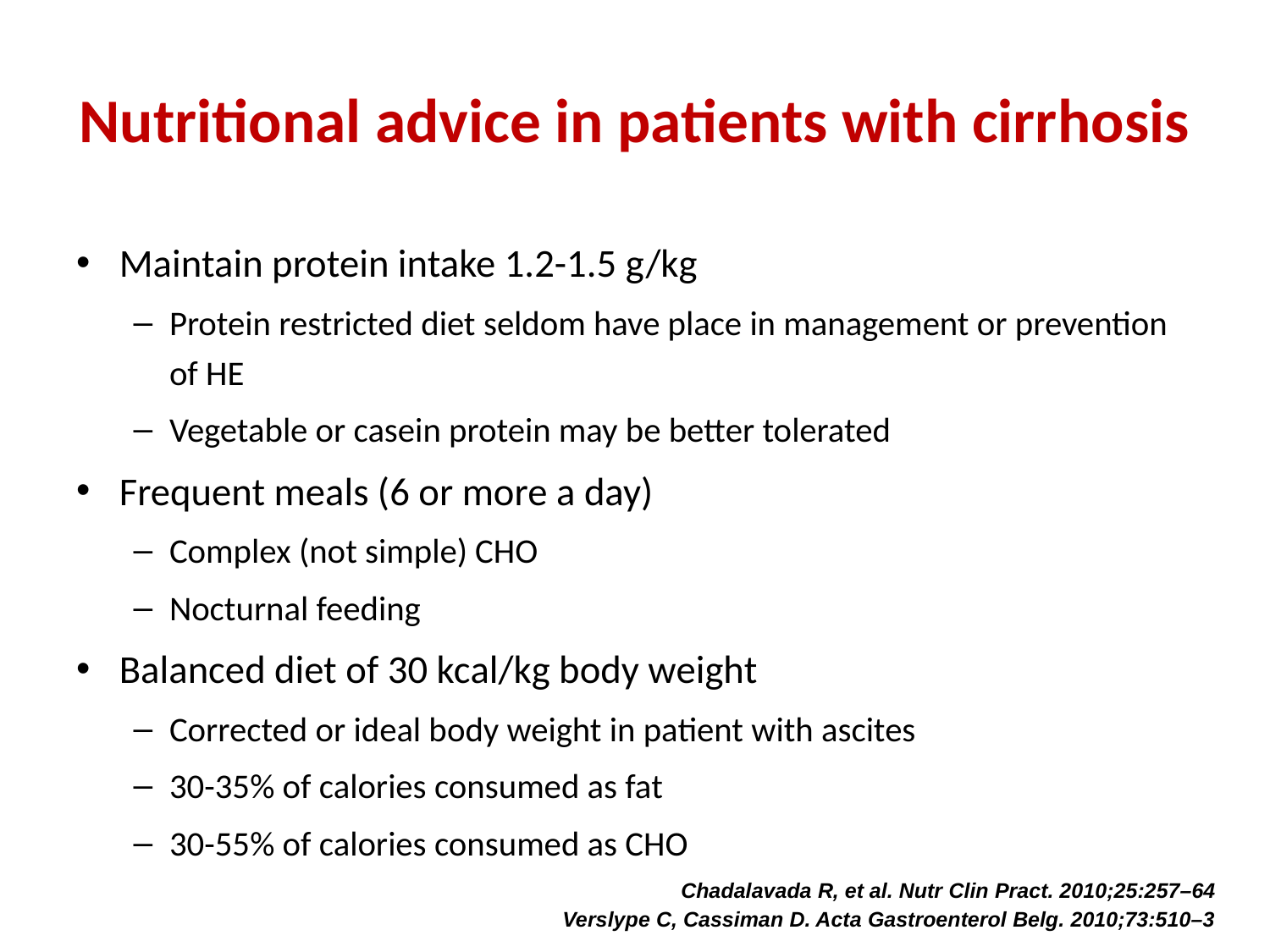

# Nutritional advice in patients with cirrhosis
Maintain protein intake 1.2-1.5 g/kg
Protein restricted diet seldom have place in management or prevention of HE
Vegetable or casein protein may be better tolerated
Frequent meals (6 or more a day)
Complex (not simple) CHO
Nocturnal feeding
Balanced diet of 30 kcal/kg body weight
Corrected or ideal body weight in patient with ascites
30-35% of calories consumed as fat
30-55% of calories consumed as CHO

Chadalavada R, et al. Nutr Clin Pract. 2010;25:257–64
Verslype C, Cassiman D. Acta Gastroenterol Belg. 2010;73:510–3